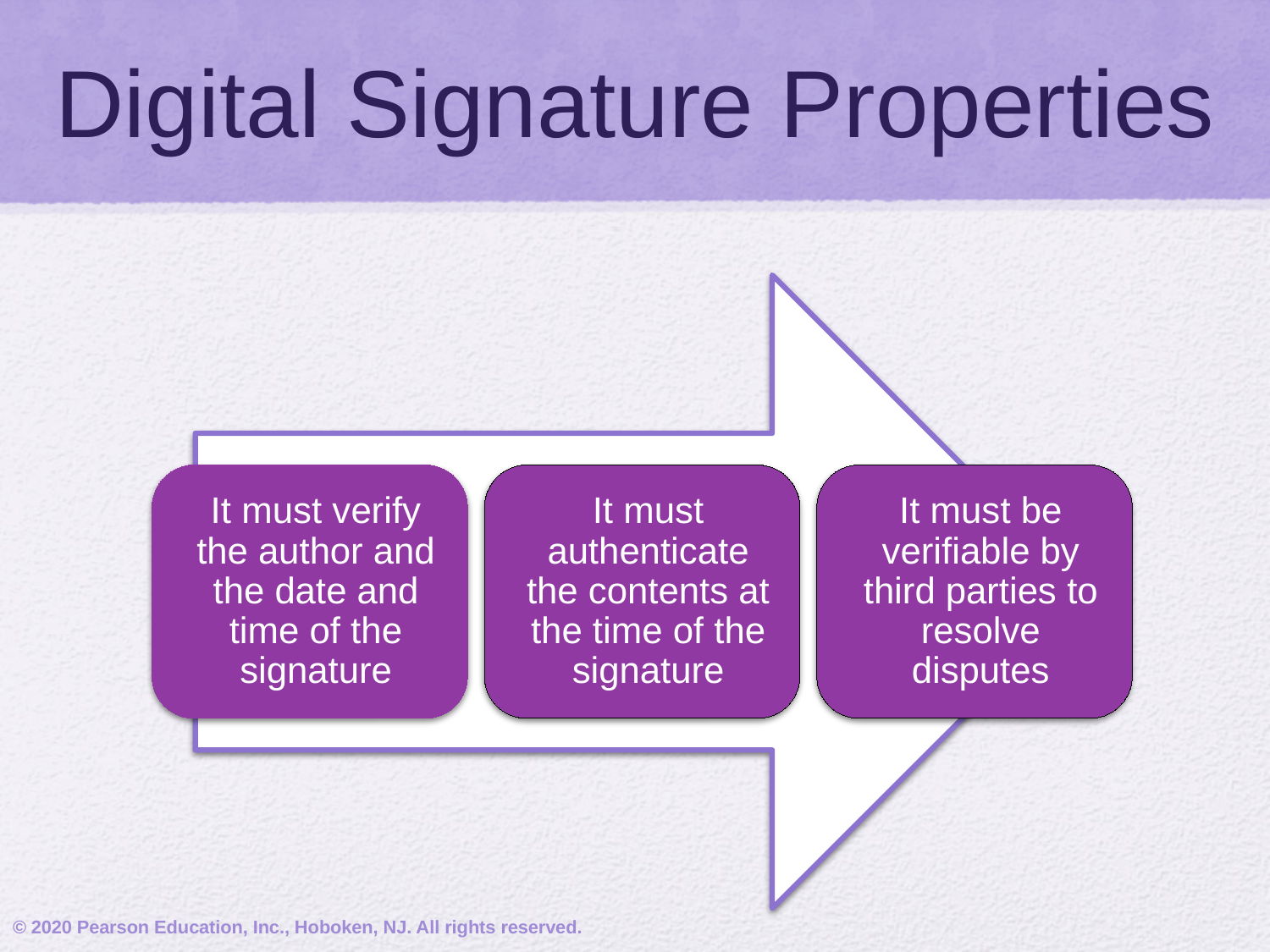

# Digital Signature Properties
It must verify the author and the date and time of the signature
It must authenticate the contents at the time of the signature
It must be verifiable by third parties to resolve disputes
© 2020 Pearson Education, Inc., Hoboken, NJ. All rights reserved.